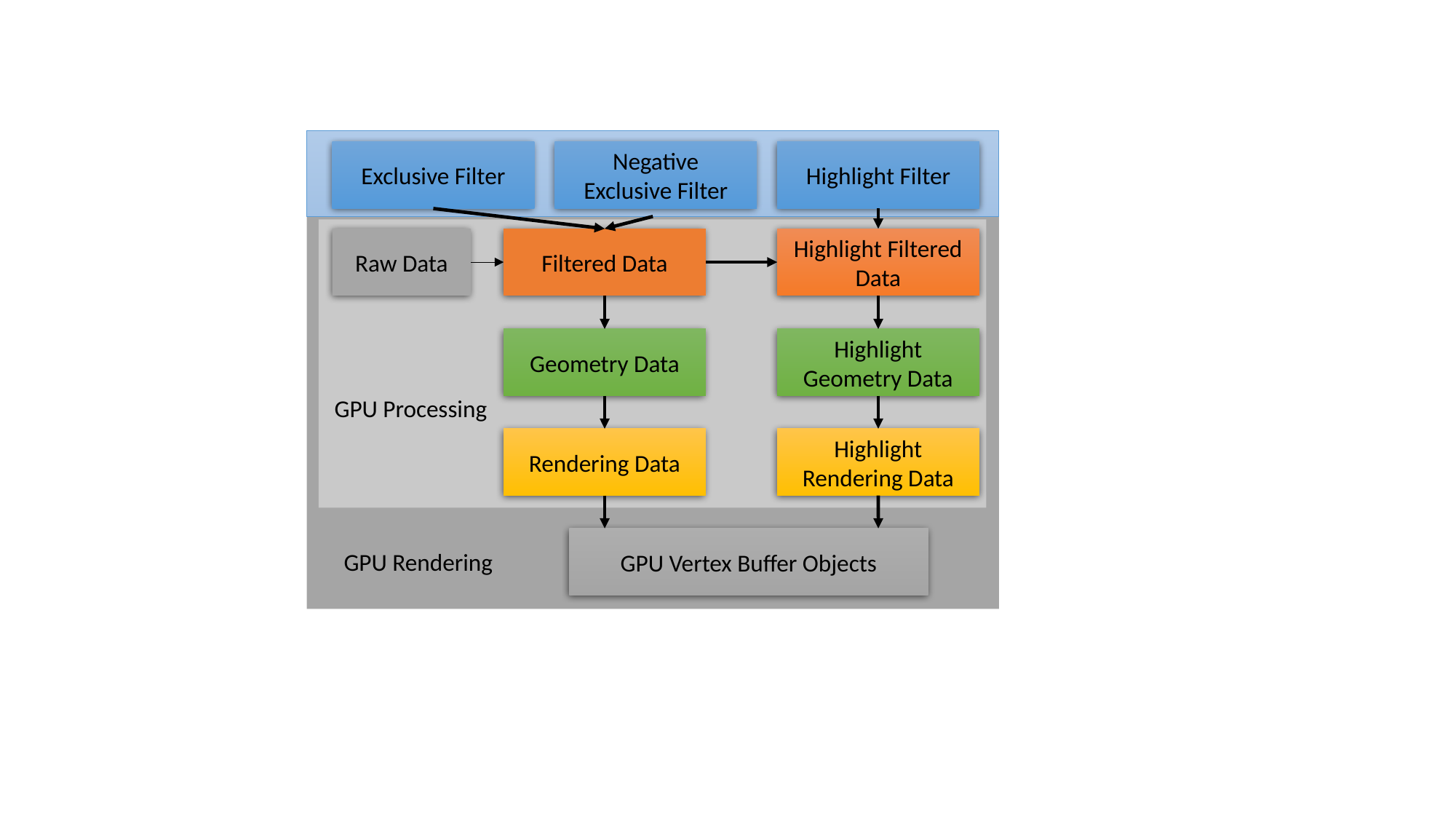

Exclusive Filter
Negative
Exclusive Filter
Highlight Filter

Raw Data
Filtered Data
Highlight Filtered Data
Geometry Data
Highlight
Geometry Data
GPU Processing
Rendering Data
Highlight
Rendering Data
GPU Vertex Buffer Objects
GPU Rendering